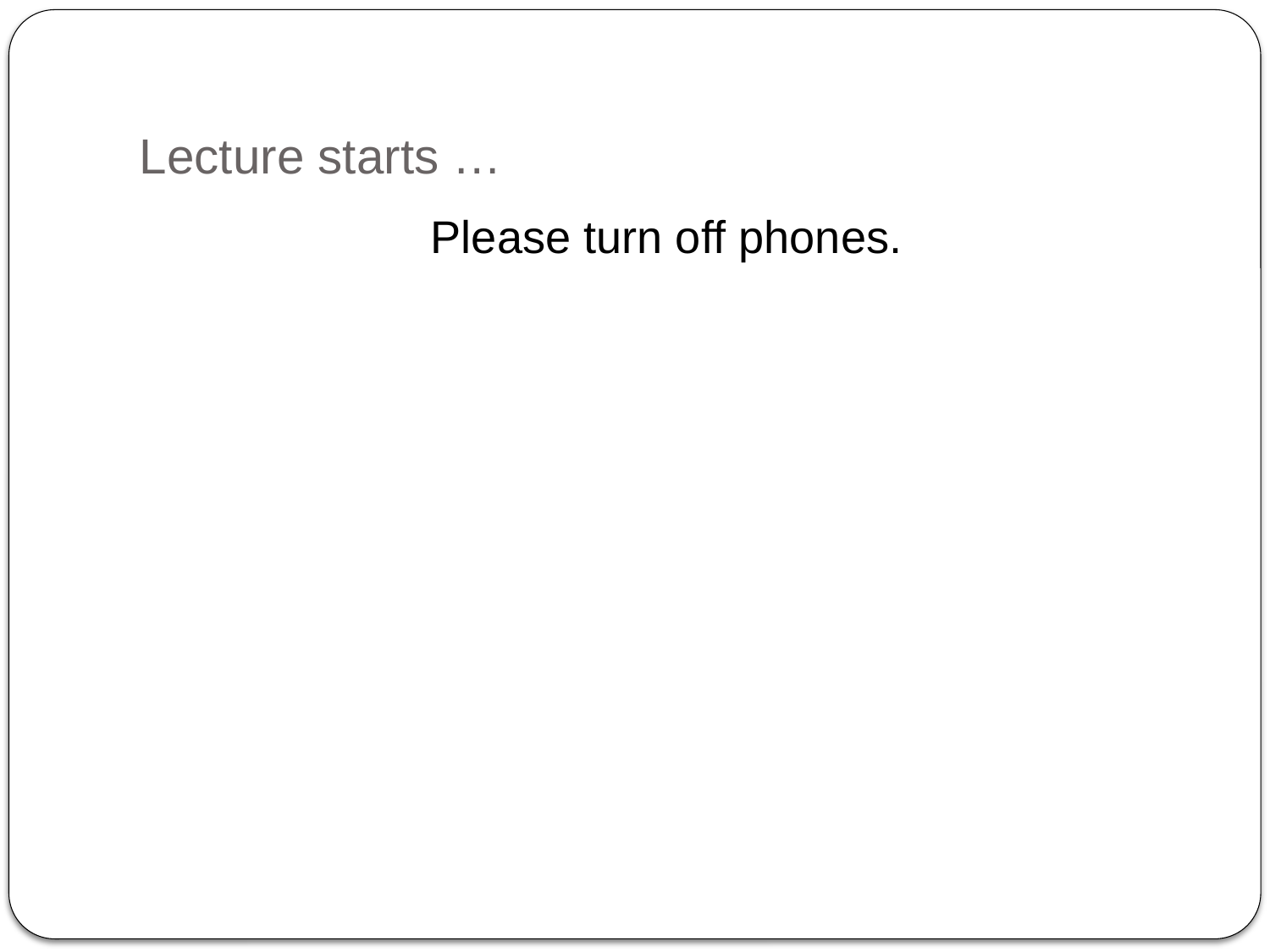

# Lecture starts …
Please turn off phones.